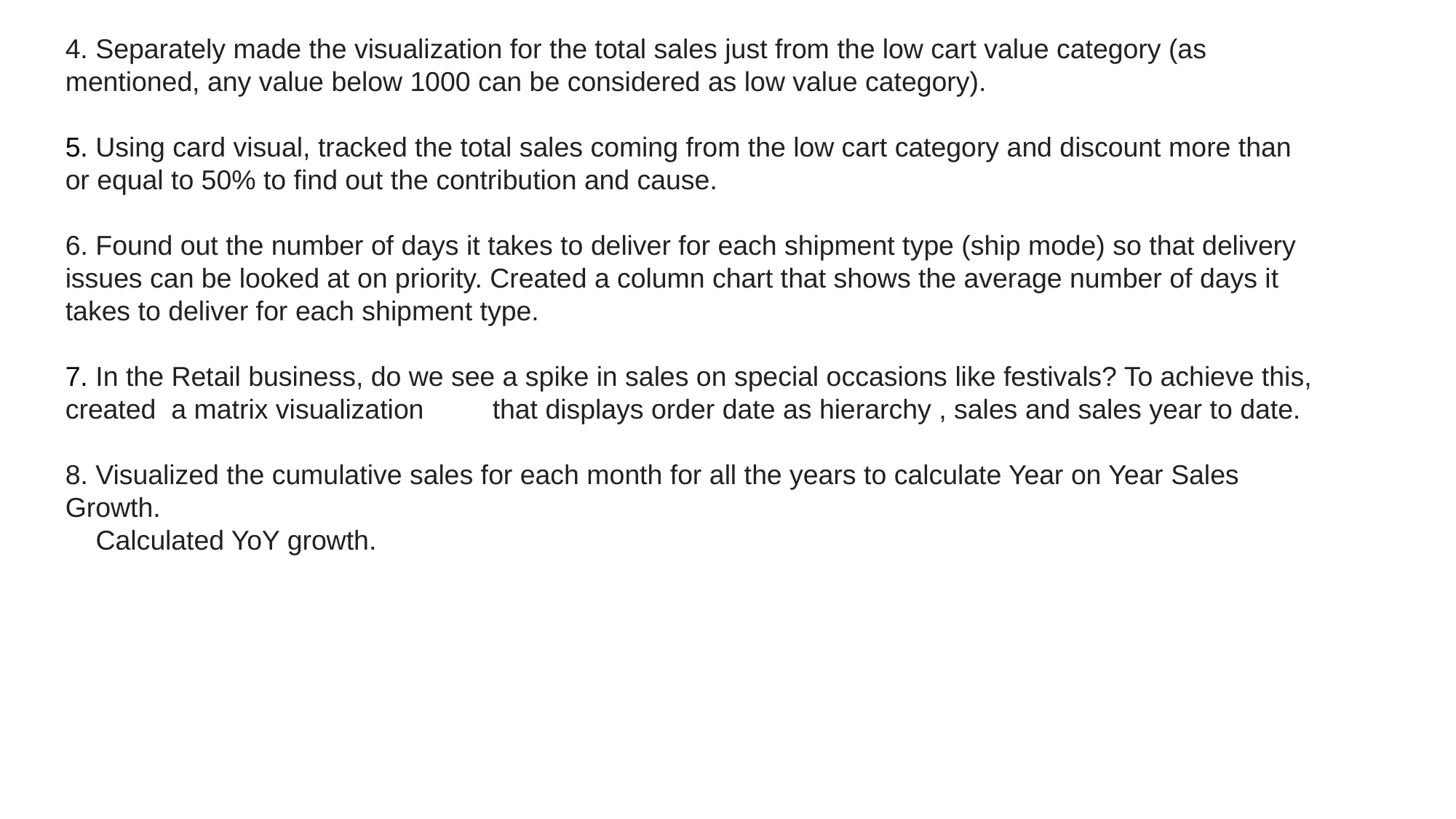

4. Separately made the visualization for the total sales just from the low cart value category (as mentioned, any value below 1000 can be considered as low value category).
5. Using card visual, tracked the total sales coming from the low cart category and discount more than or equal to 50% to find out the contribution and cause.

 Found out the number of days it takes to deliver for each shipment type (ship mode) so that delivery issues can be looked at on priority. Created a column chart that shows the average number of days it takes to deliver for each shipment type.
7. In the Retail business, do we see a spike in sales on special occasions like festivals? To achieve this, created  a matrix visualization         that displays order date as hierarchy , sales and sales year to date.

 Visualized the cumulative sales for each month for all the years to calculate Year on Year Sales Growth.
    Calculated YoY growth.